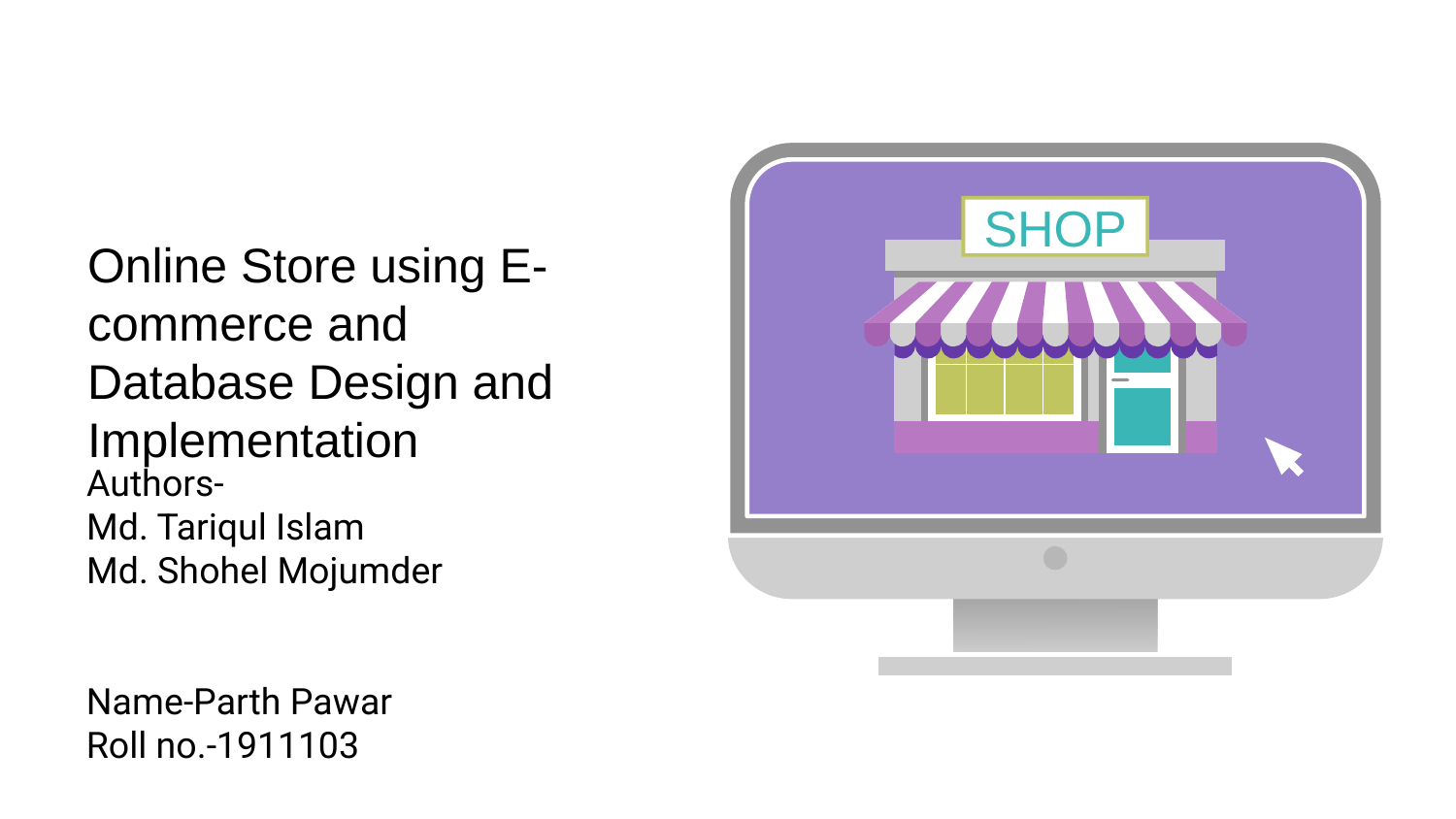

SHOP
# Online Store using E-commerce and Database Design and Implementation

Authors-
Md. Tariqul Islam
Md. Shohel Mojumder

  Name-Parth Pawar
  Roll no.-1911103